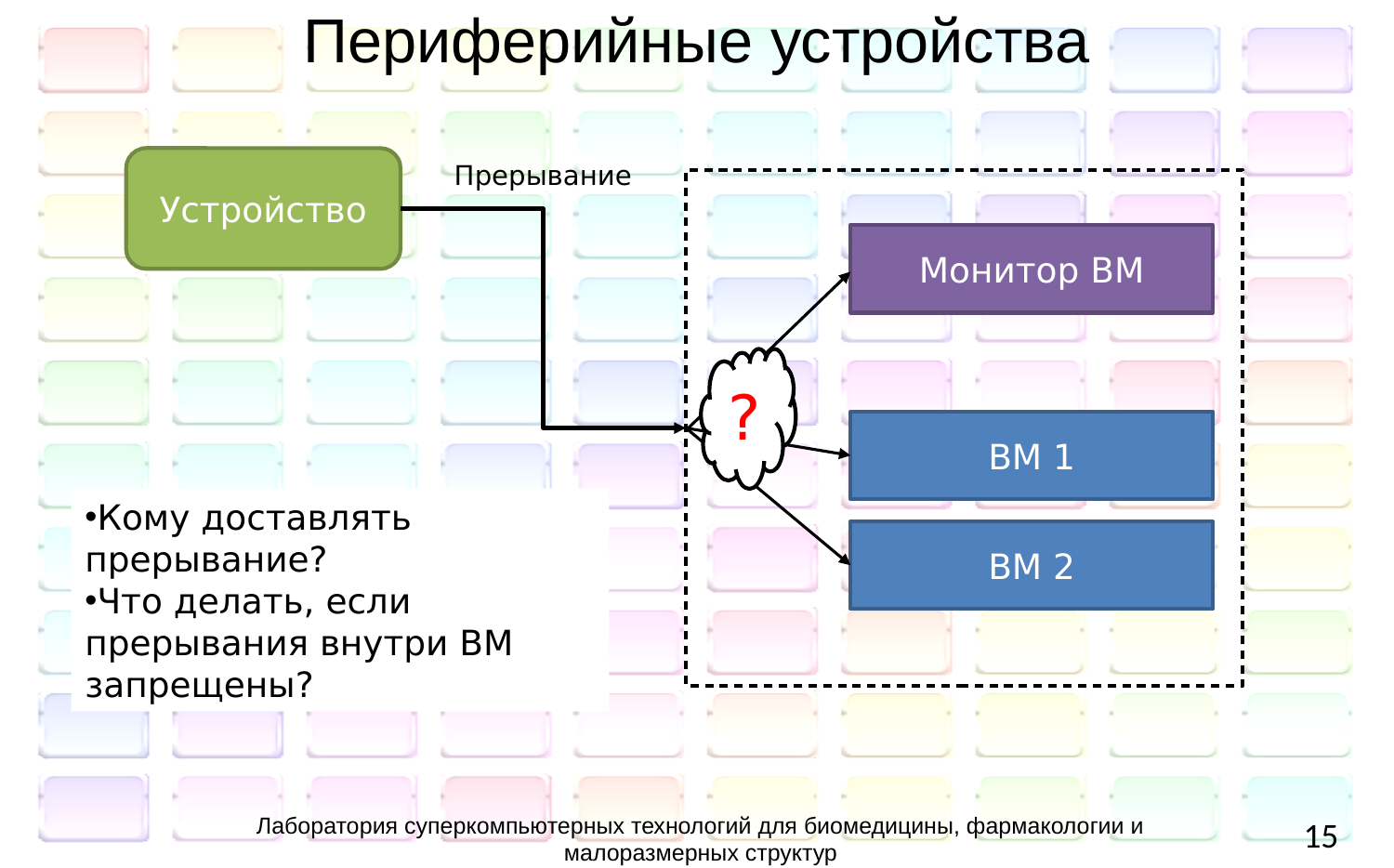

Периферийные устройства
Устройство
Прерывание

Монитор ВМ

?
ВМ 1

Кому доставлять прерывание?
Что делать, если прерывания внутри ВМ запрещены?
ВМ 2
Лаборатория суперкомпьютерных технологий для биомедицины, фармакологии и малоразмерных структур
15